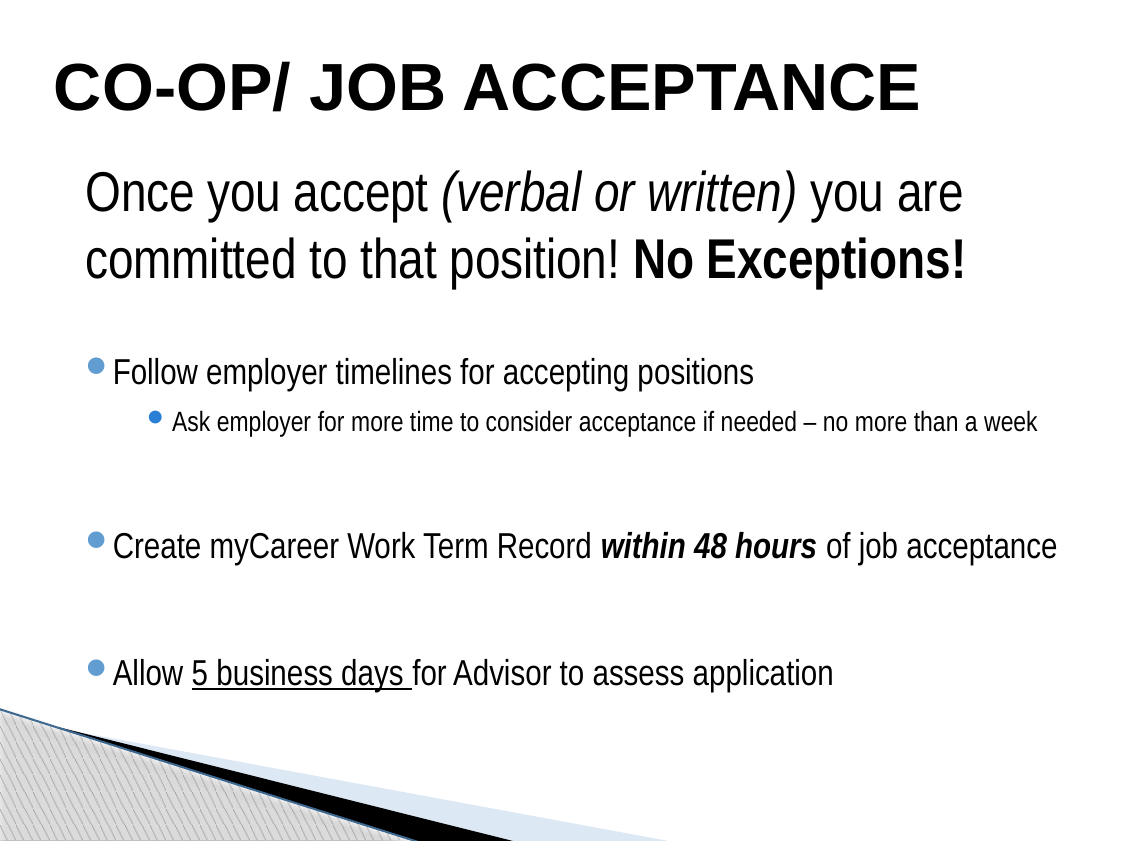

# CO-OP/ Job Acceptance

Once you accept (verbal or written) you are committed to that position! No Exceptions!

Follow employer timelines for accepting positions
Ask employer for more time to consider acceptance if needed – no more than a week

Create myCareer Work Term Record within 48 hours of job acceptance

Allow 5 business days for Advisor to assess application